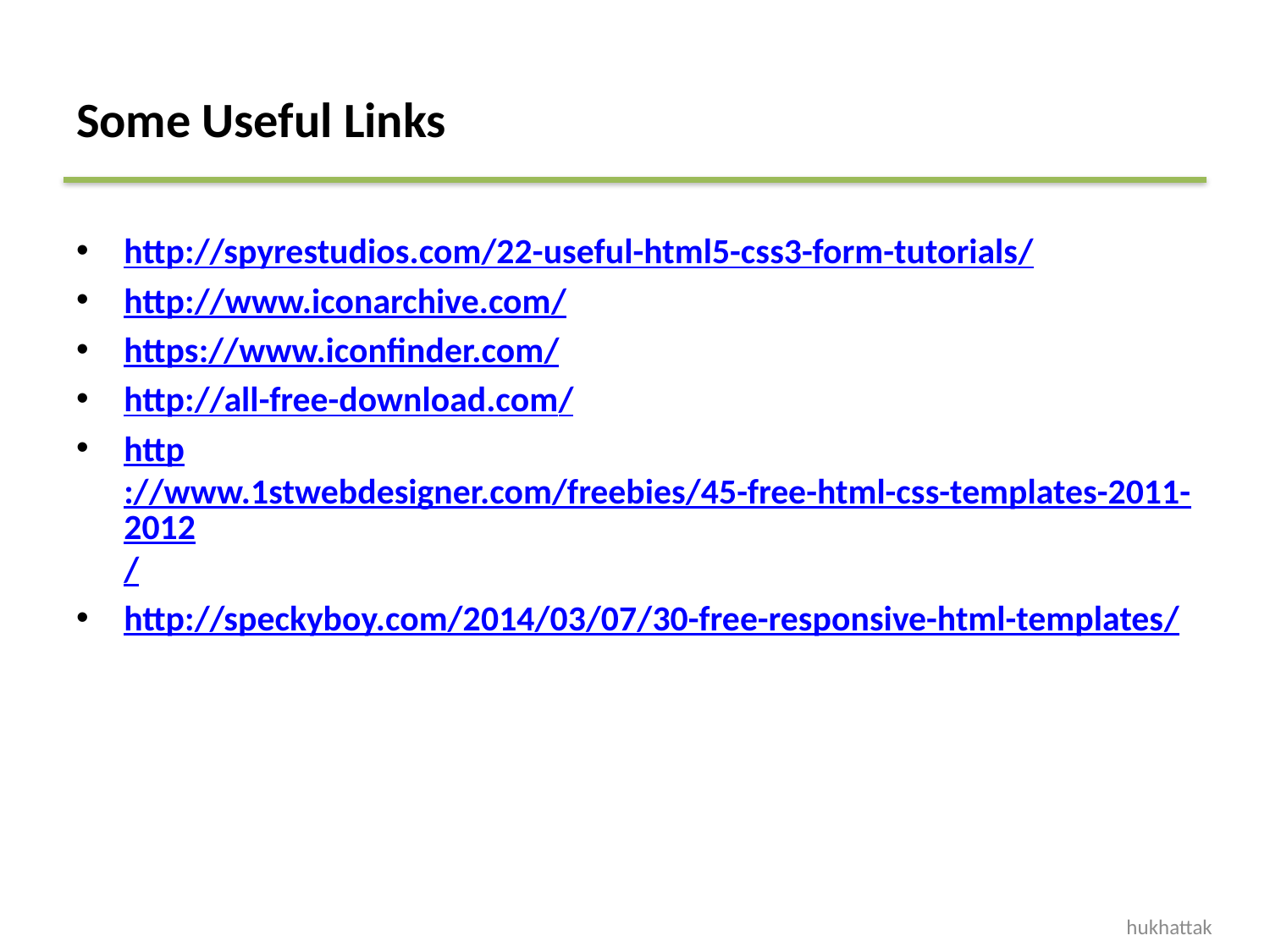

# Some Useful Links

http://spyrestudios.com/22-useful-html5-css3-form-tutorials/
http://www.iconarchive.com/
https://www.iconfinder.com/
http://all-free-download.com/
http://www.1stwebdesigner.com/freebies/45-free-html-css-templates-2011-2012/
http://speckyboy.com/2014/03/07/30-free-responsive-html-templates/

hukhattak